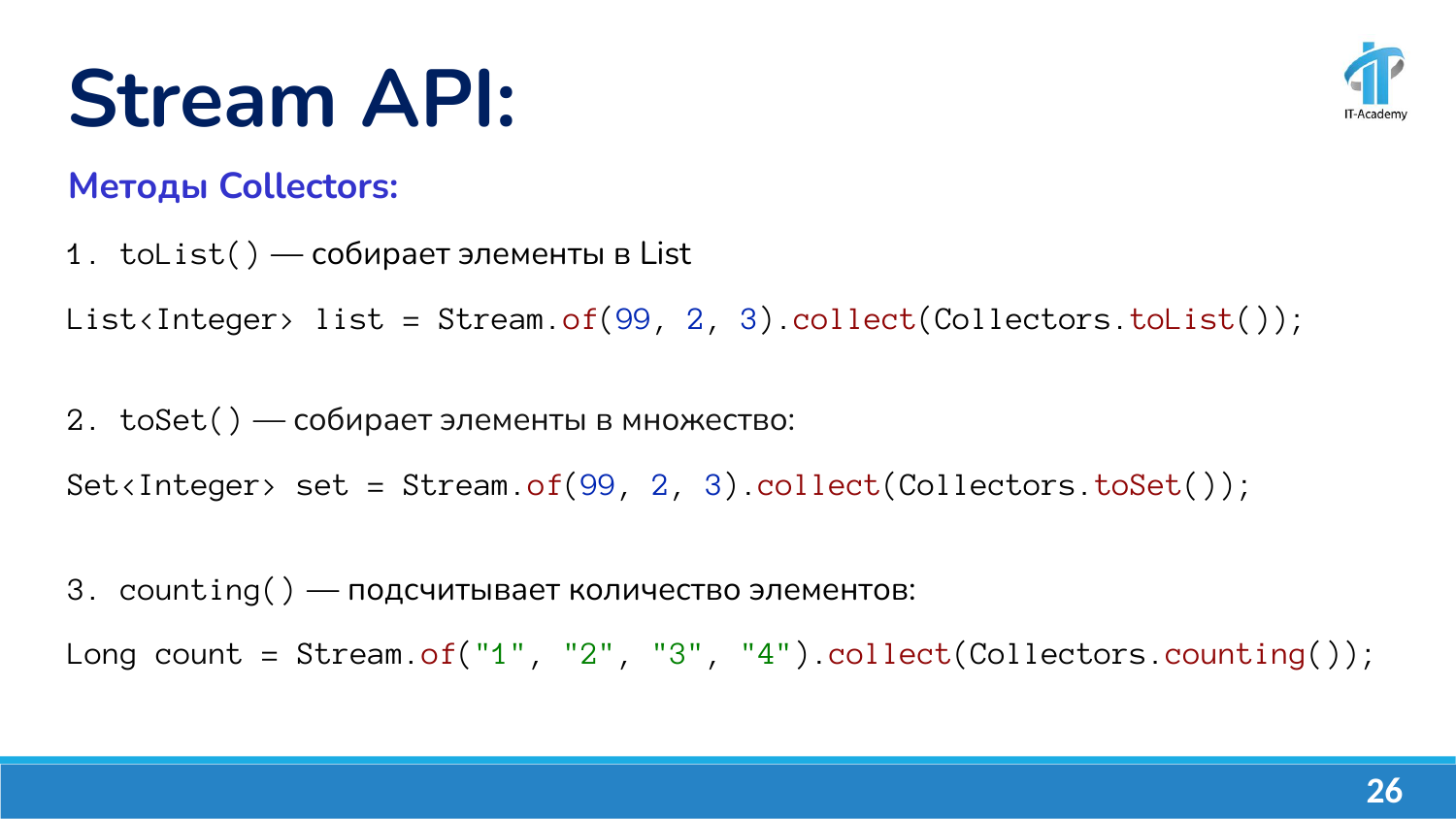

Stream API:
Методы Collectors:
1. toList() — собирает элементы в List
List<Integer> list = Stream.of(99, 2, 3).collect(Collectors.toList());
2. toSet() — cобирает элементы в множество:
Set<Integer> set = Stream.of(99, 2, 3).collect(Collectors.toSet());
3. counting() — подсчитывает количество элементов:
Long count = Stream.of("1", "2", "3", "4").collect(Collectors.counting());
26